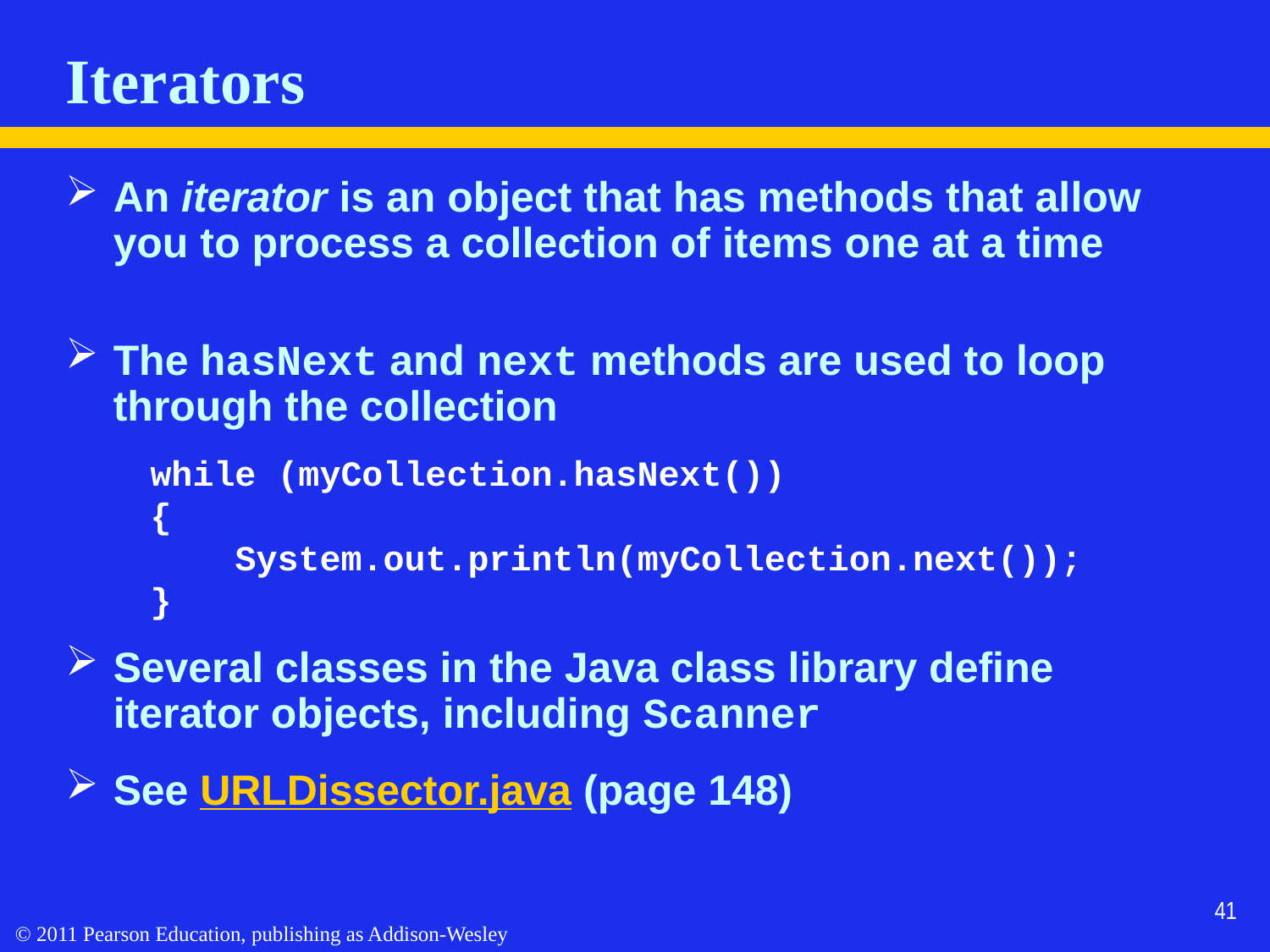

# Iterators
An iterator is an object that has methods that allow you to process a collection of items one at a time

The hasNext and next methods are used to loop through the collection

Several classes in the Java class library define iterator objects, including Scanner
See URLDissector.java (page 148)

while (myCollection.hasNext())
{
    System.out.println(myCollection.next());
}
41